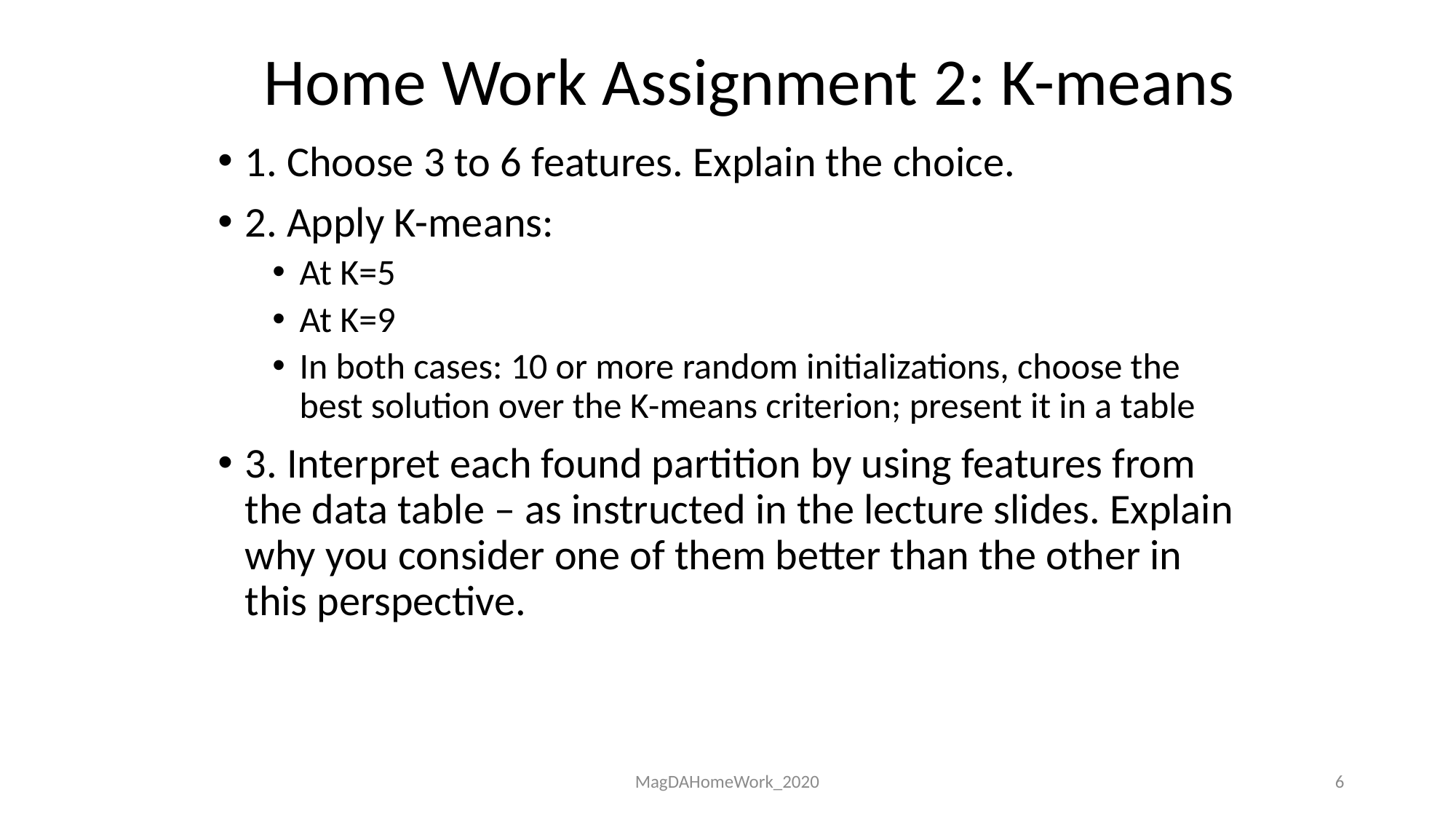

Home Work Assignment 2: K-means
1. Choose 3 to 6 features. Explain the choice.
2. Apply K-means:
At K=5
At K=9
In both cases: 10 or more random initializations, choose the best solution over the K-means criterion; present it in a table
3. Interpret each found partition by using features from the data table – as instructed in the lecture slides. Explain why you consider one of them better than the other in this perspective.
MagDAHomeWork_2020
6